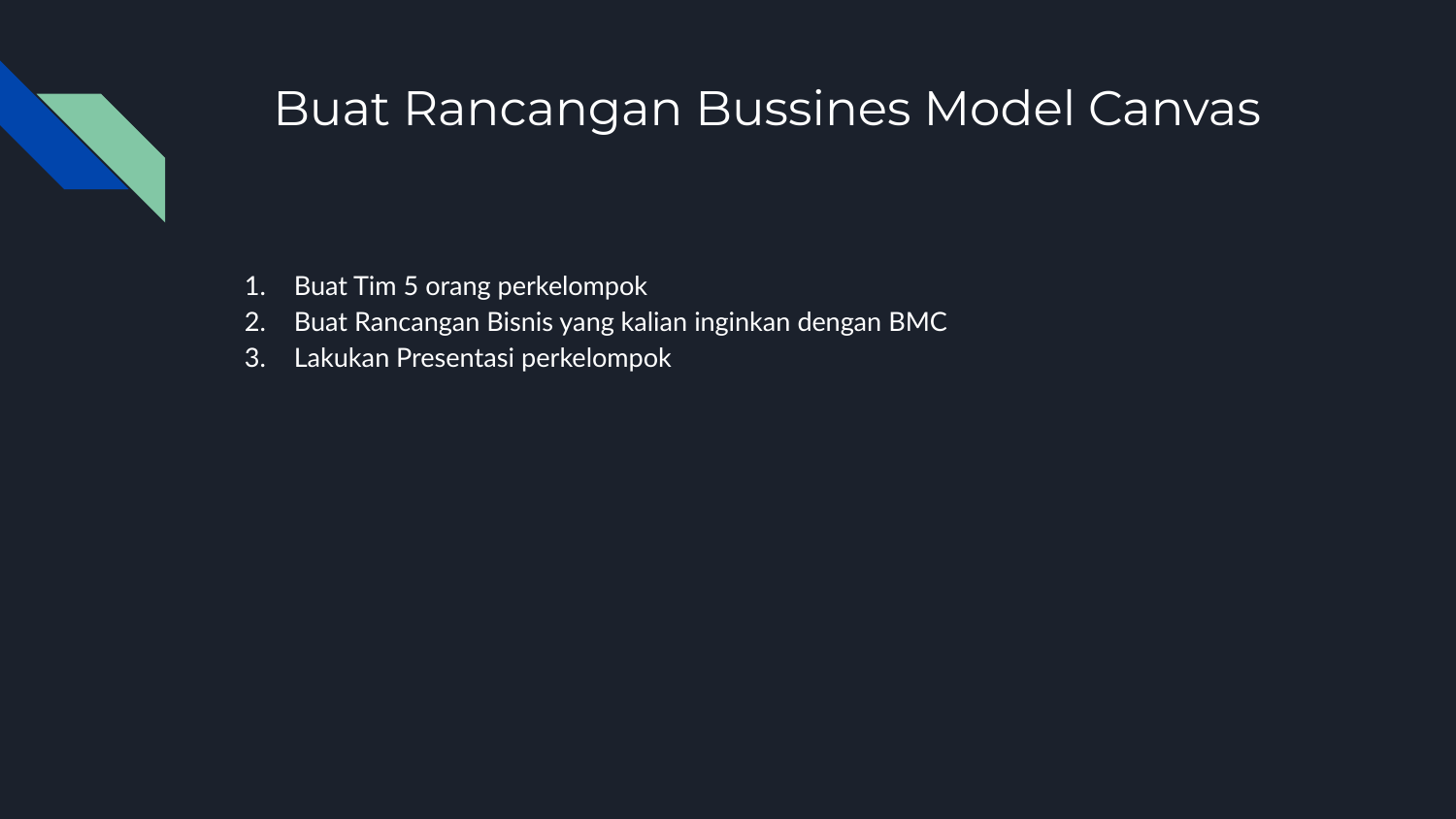

# Buat Rancangan Bussines Model Canvas
Buat Tim 5 orang perkelompok
Buat Rancangan Bisnis yang kalian inginkan dengan BMC
Lakukan Presentasi perkelompok